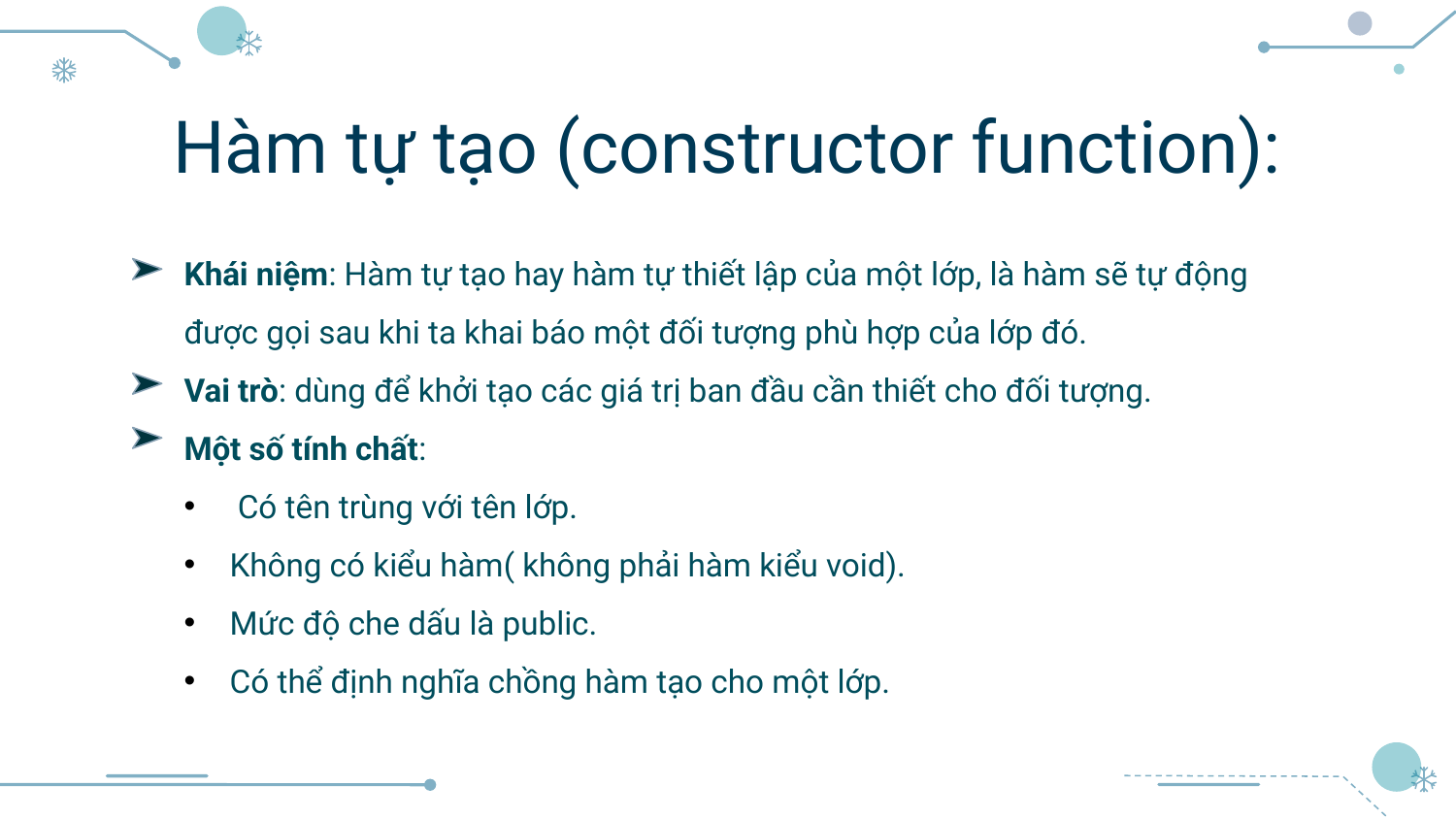

# Hàm tự tạo (constructor function):
Khái niệm: Hàm tự tạo hay hàm tự thiết lập của một lớp, là hàm sẽ tự động được gọi sau khi ta khai báo một đối tượng phù hợp của lớp đó.
Vai trò: dùng để khởi tạo các giá trị ban đầu cần thiết cho đối tượng.
Một số tính chất:
 Có tên trùng với tên lớp.
Không có kiểu hàm( không phải hàm kiểu void).
Mức độ che dấu là public.
Có thể định nghĩa chồng hàm tạo cho một lớp.